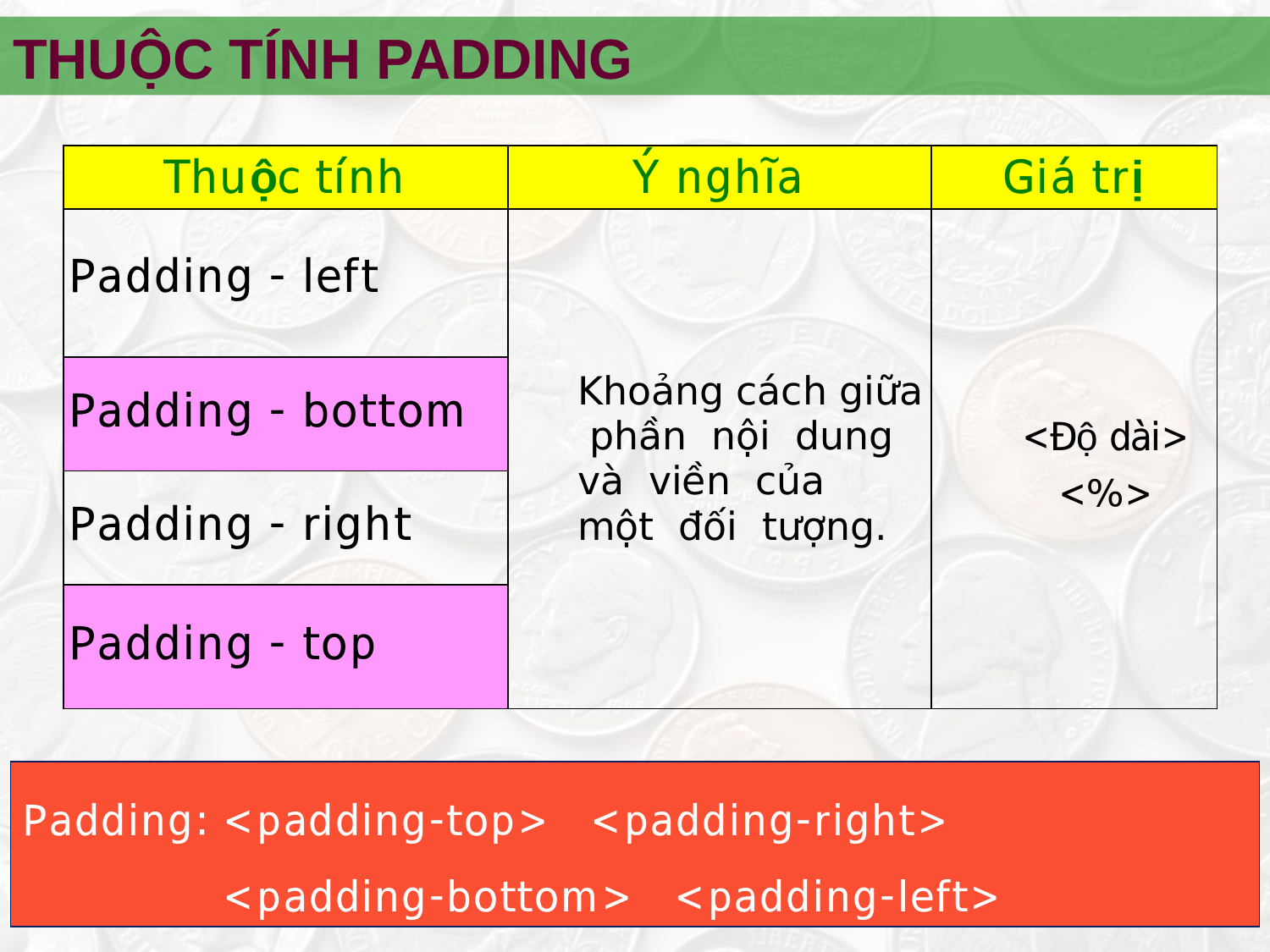

THUỘC TÍNH PADDING
| Thuộc tính | Ý nghĩa | Giá trị |
| --- | --- | --- |
| Padding - left | Khoảng cách giữa phần nội dung và viền của một đối tượng. | <Độ dài> <%> |
| Padding - bottom |  |  |
| Padding - right |  |  |
| Padding - top |  |  |

Padding: <padding-top>   <padding-right>
                <padding-bottom>   <padding-left>
43